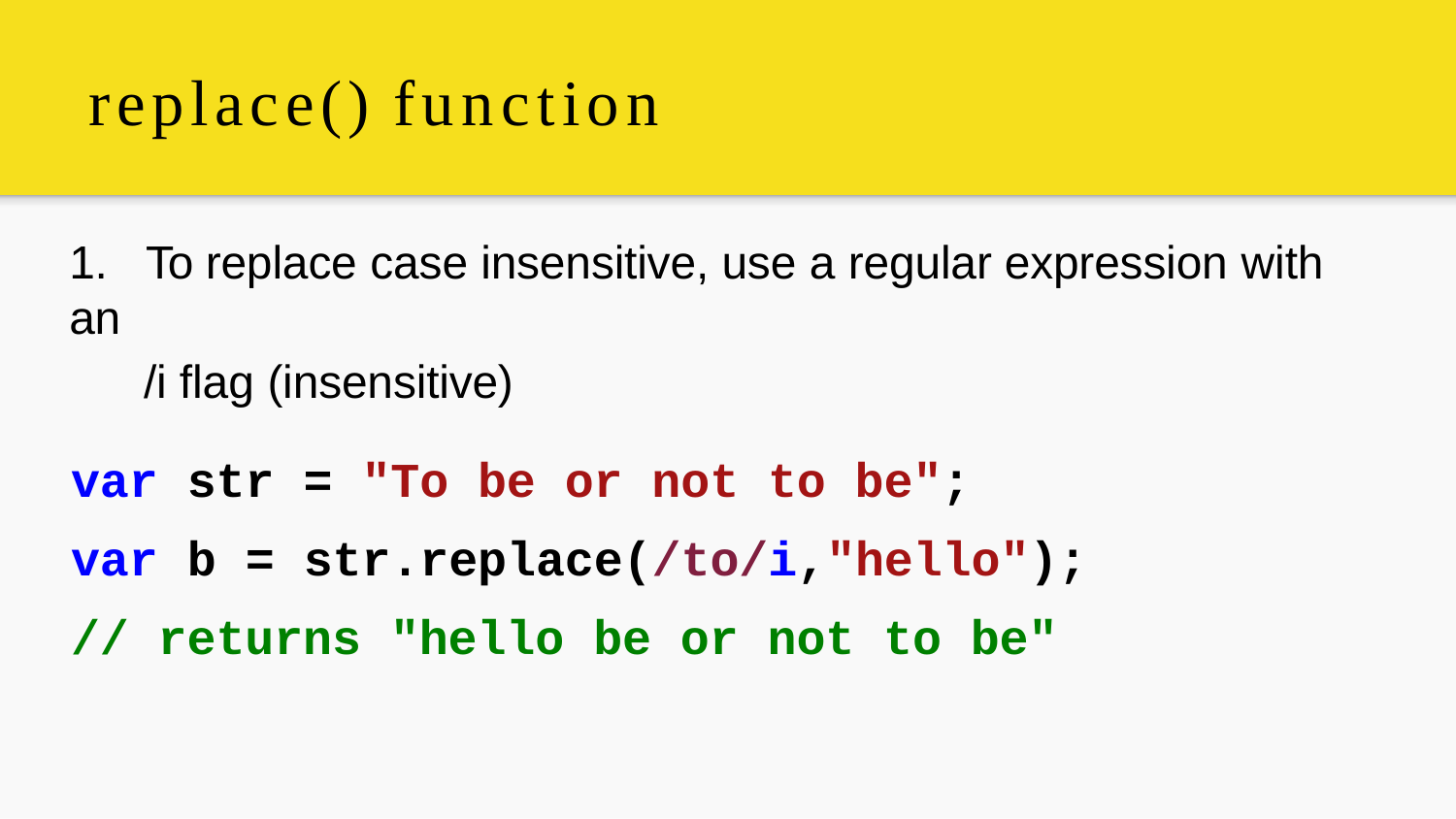

# replace() function

1.	To replace case insensitive, use a regular expression with an
/i ﬂag (insensitive)
var str = "To be or not to be";  var b = str.replace(/to/i,"hello");
// returns "hello be or not to be"